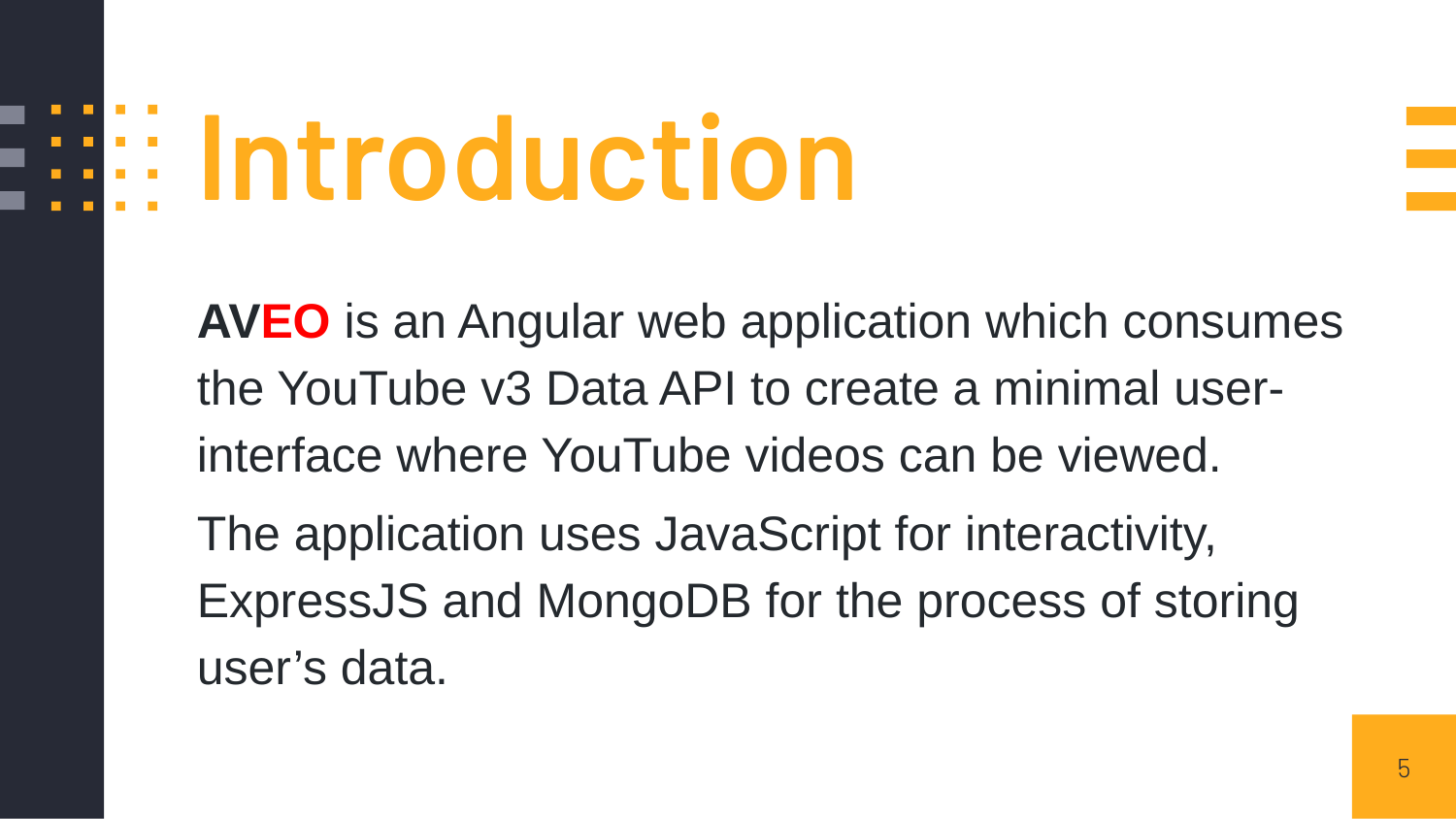

Introduction
AVEO is an Angular web application which consumes the YouTube v3 Data API to create a minimal user-interface where YouTube videos can be viewed.
The application uses JavaScript for interactivity, ExpressJS and MongoDB for the process of storing user’s data.

5